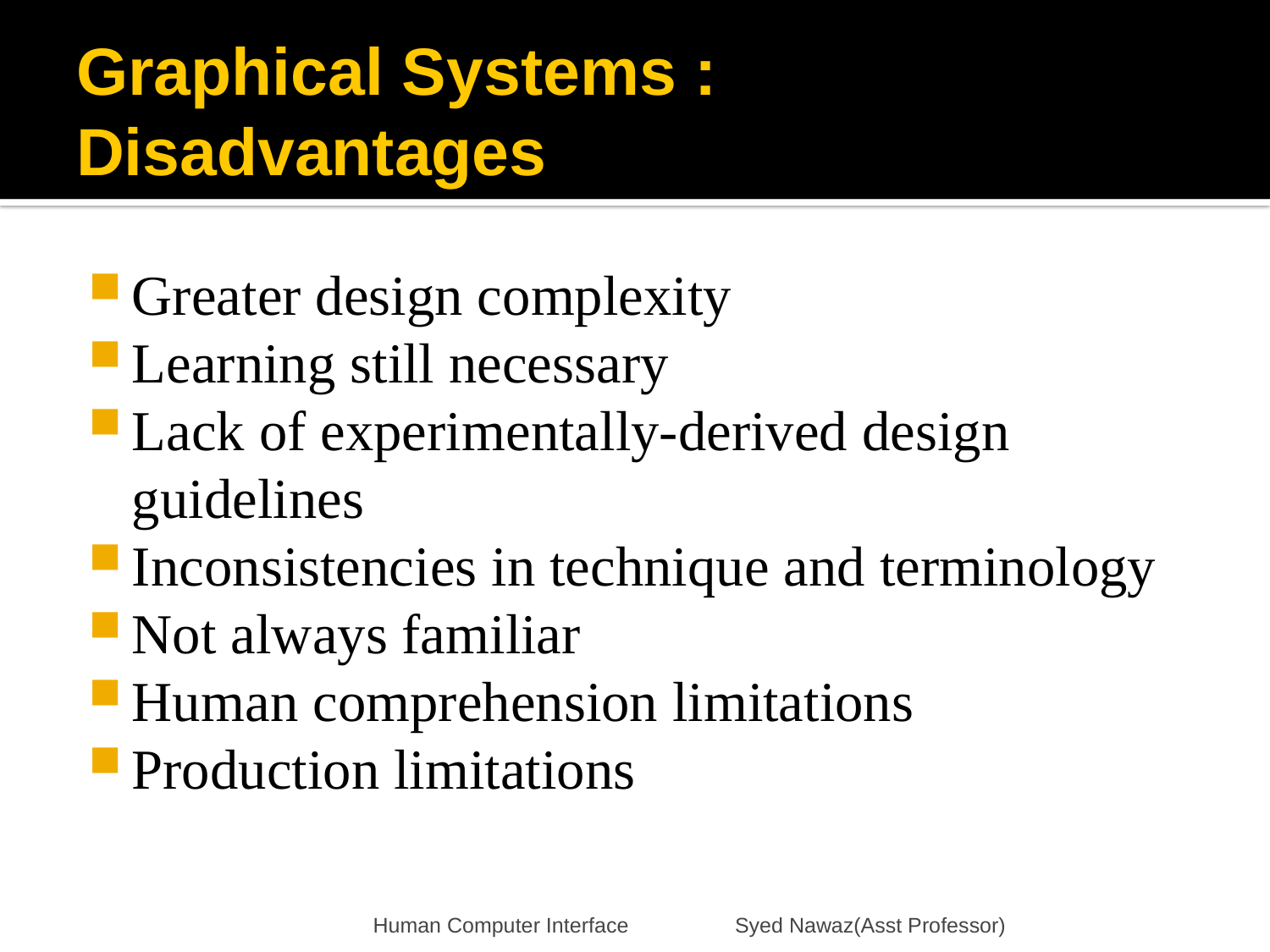

# Graphical Systems : Disadvantages
Greater design complexity
Learning still necessary
Lack of experimentally-derived design guidelines
Inconsistencies in technique and terminology
Not always familiar
Human comprehension limitations
Production limitations
Human Computer Interface                  Syed Nawaz(Asst Professor)